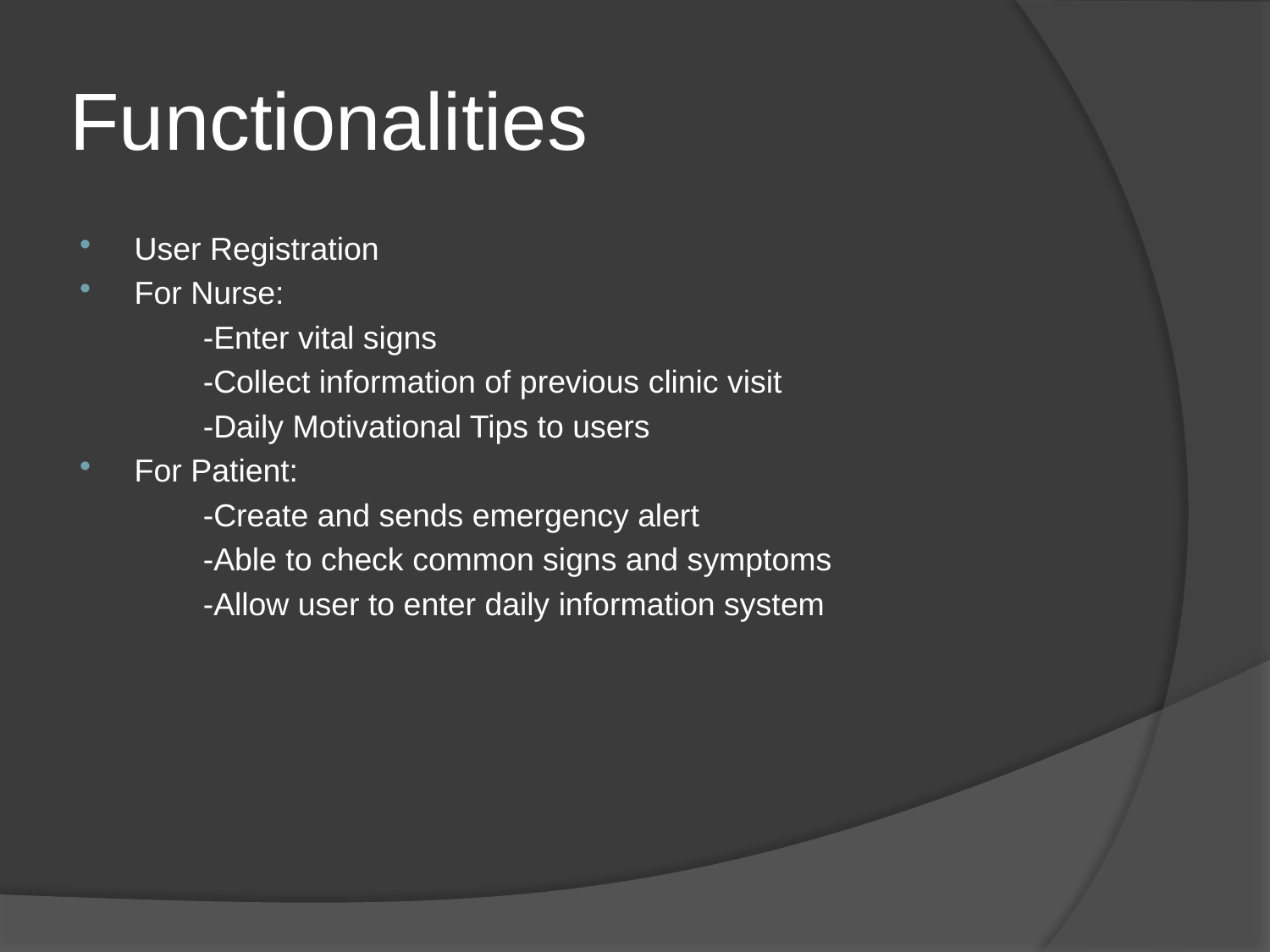

# Functionalities
User Registration
For Nurse:
	-Enter vital signs
	-Collect information of previous clinic visit
	-Daily Motivational Tips to users
For Patient:
-Create and sends emergency alert
-Able to check common signs and symptoms
-Allow user to enter daily information system